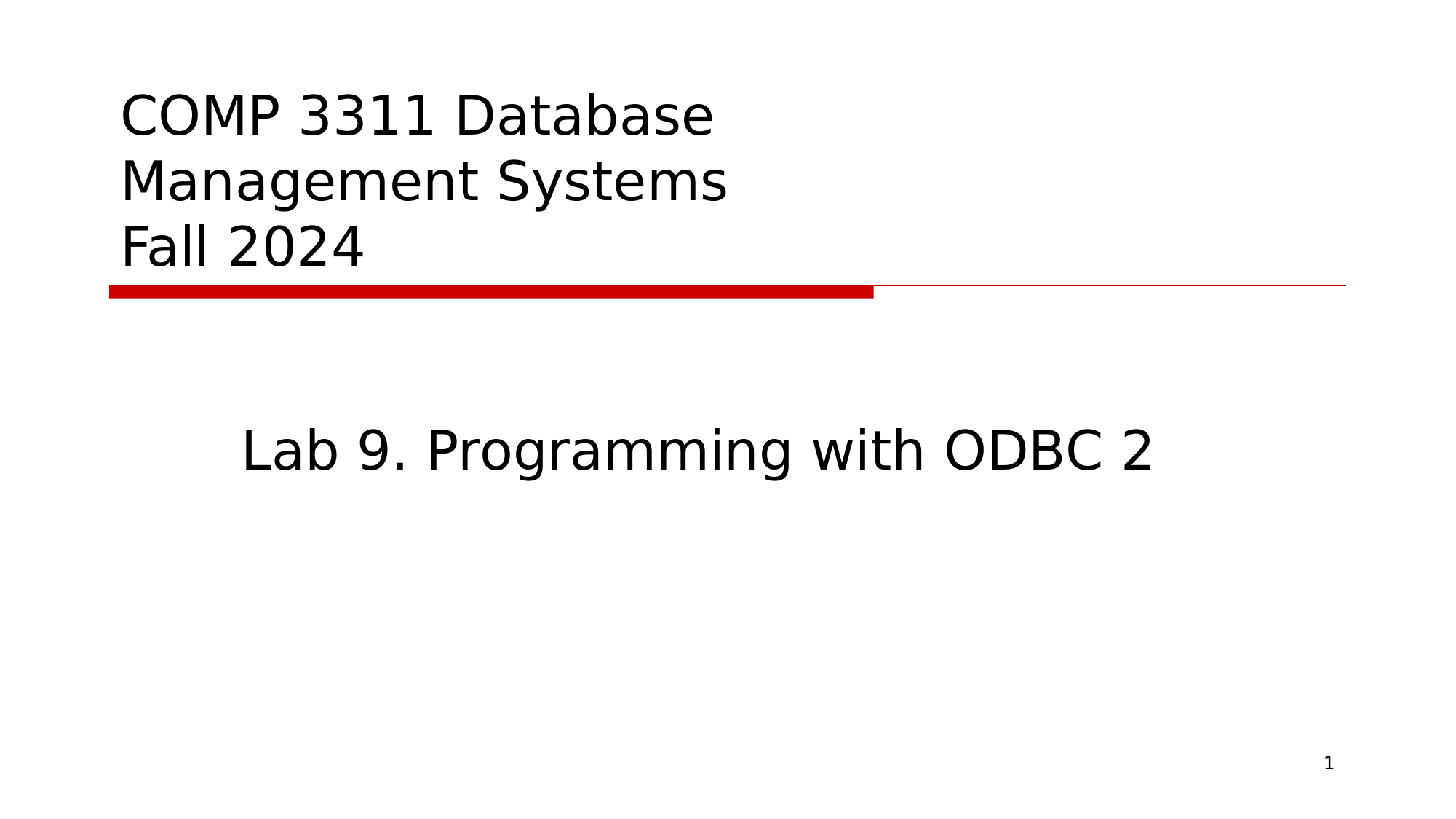

# COMP 3311 Database Management Systems Fall 2024
Lab 9. Programming with ODBC 2
1